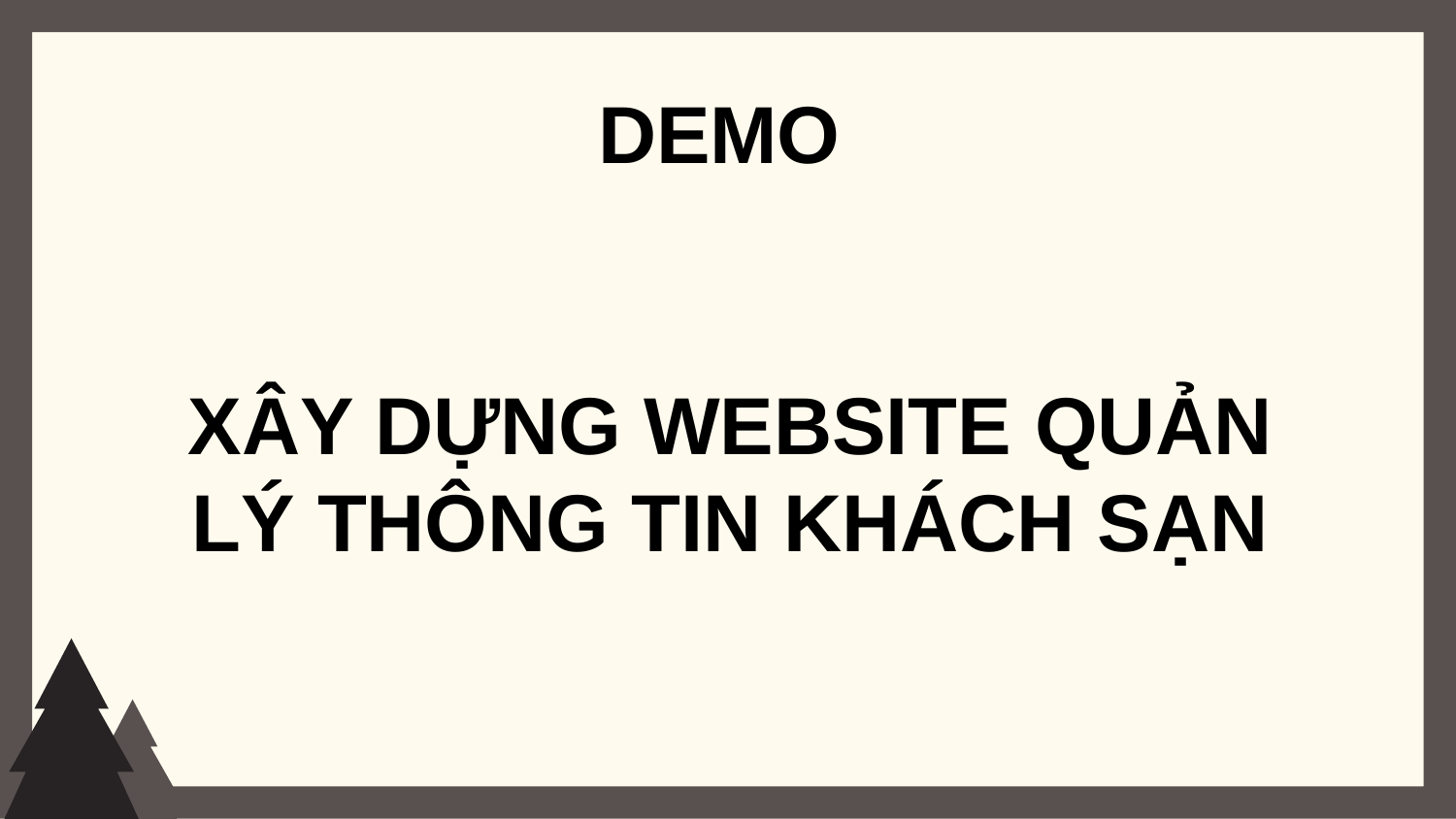

# DEMO XÂY DỰNG WEBSITE QUẢN LÝ THÔNG TIN KHÁCH SẠN